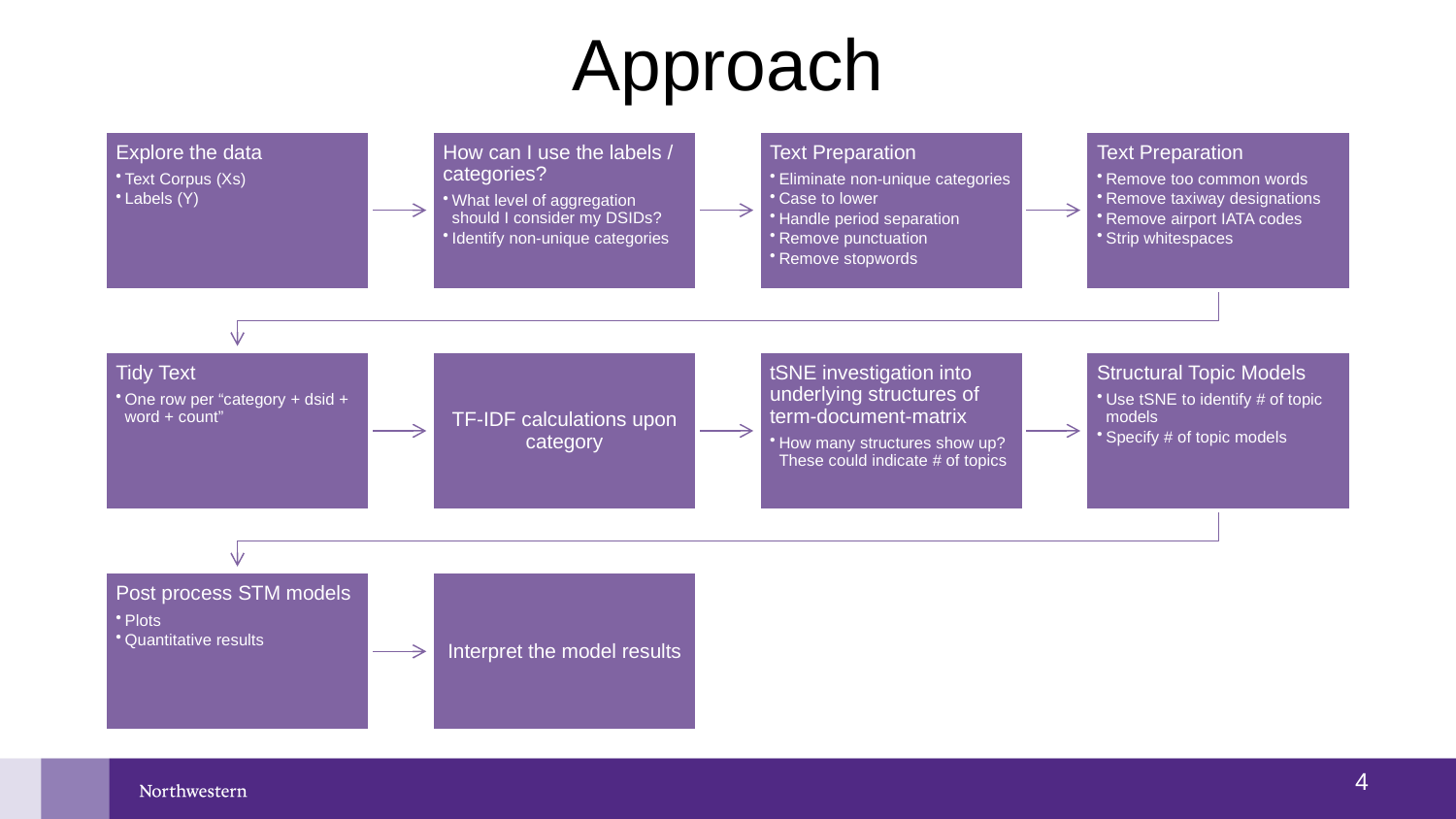

# Approach

Explore the data
Text Corpus (Xs)
Labels (Y)

How can I use the labels / categories?
What level of aggregation should I consider my DSIDs?
Identify non-unique categories

Text Preparation
Eliminate non-unique categories
Case to lower
Handle period separation
Remove punctuation
Remove stopwords

Text Preparation
Remove too common words
Remove taxiway designations
Remove airport IATA codes
Strip whitespaces

Tidy Text
One row per “category + dsid + word + count”

TF-IDF calculations upon category

tSNE investigation into underlying structures of term-document-matrix
How many structures show up? These could indicate # of topics

Structural Topic Models
Use tSNE to identify # of topic models
Specify # of topic models

Post process STM models
Plots
Quantitative results
Interpret the model results
4